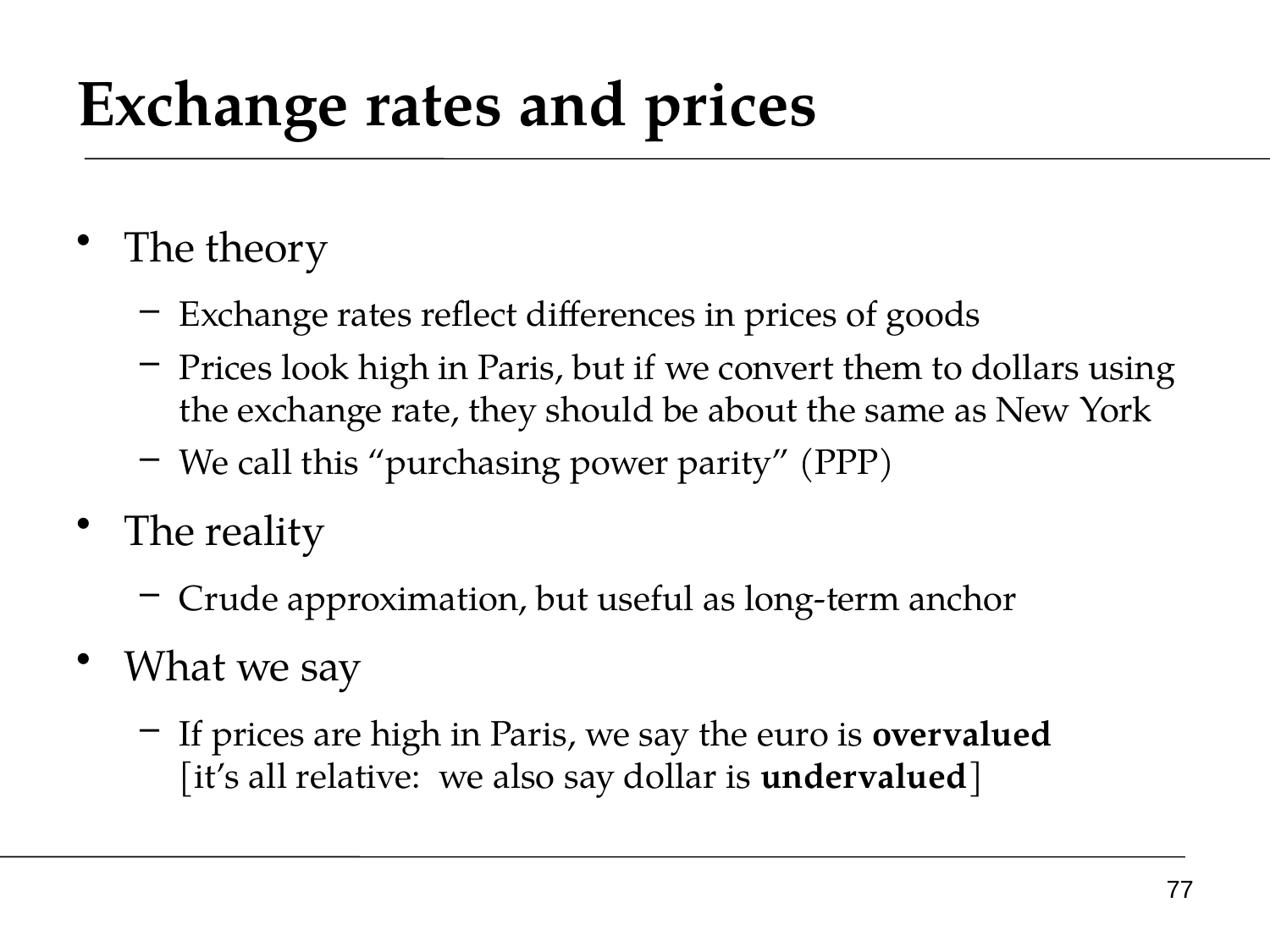

# Exchange rates and prices
The theory
Exchange rates reflect differences in prices of goods
Prices look high in Paris, but if we convert them to dollars using the exchange rate, they should be about the same as New York
We call this “purchasing power parity” (PPP)
The reality
Crude approximation, but useful as long-term anchor
What we say
If prices are high in Paris, we say the euro is overvalued          [it’s all relative:  we also say dollar is undervalued]
77